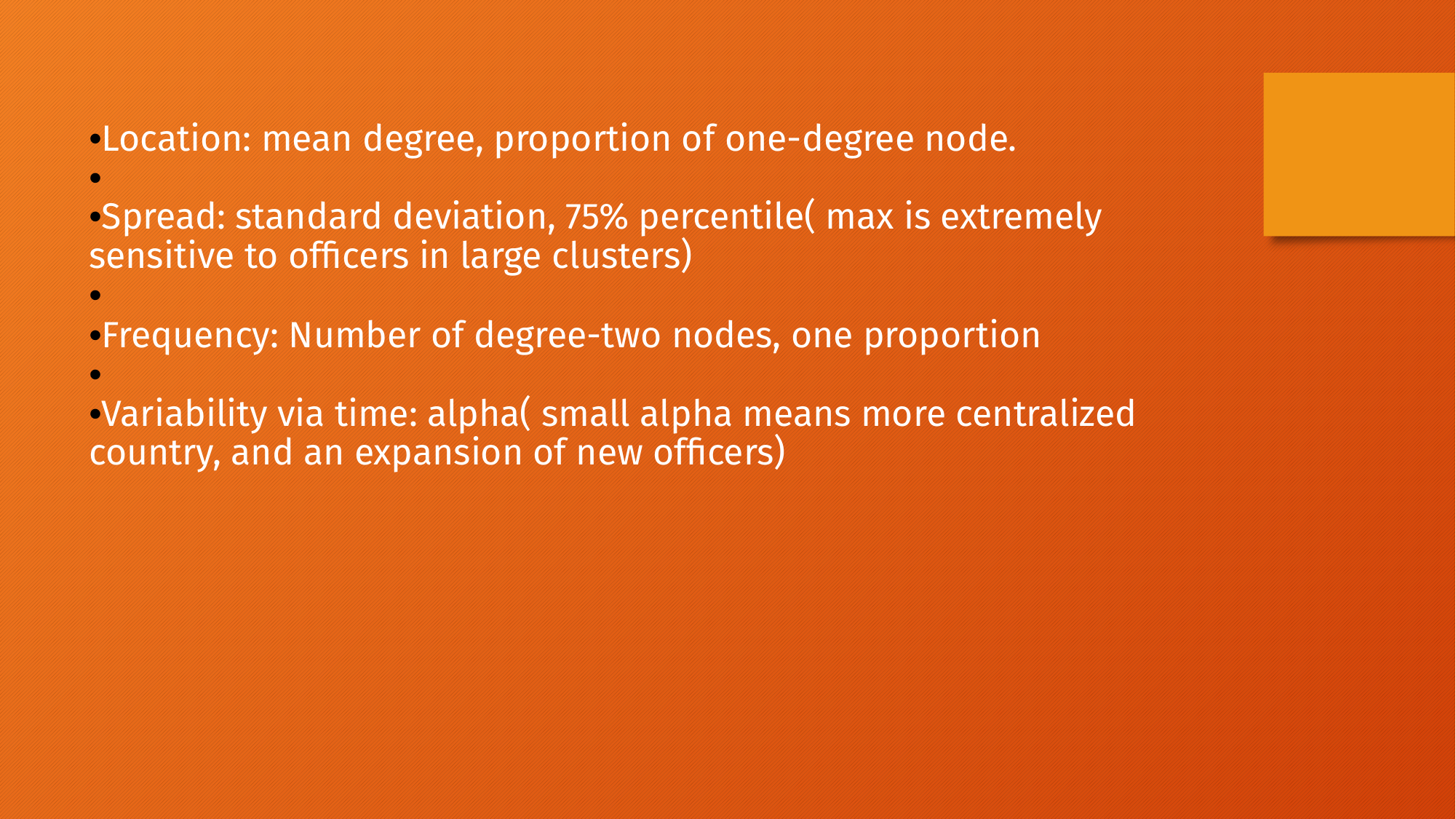

•Location: mean degree, proportion of one-degree node.
•
•Spread: standard deviation, 75% percentile( max is extremely sensitive to officers in large clusters)
•
•Frequency: Number of degree-two nodes, one proportion
•
•Variability via time: alpha( small alpha means more centralized country, and an expansion of new officers)